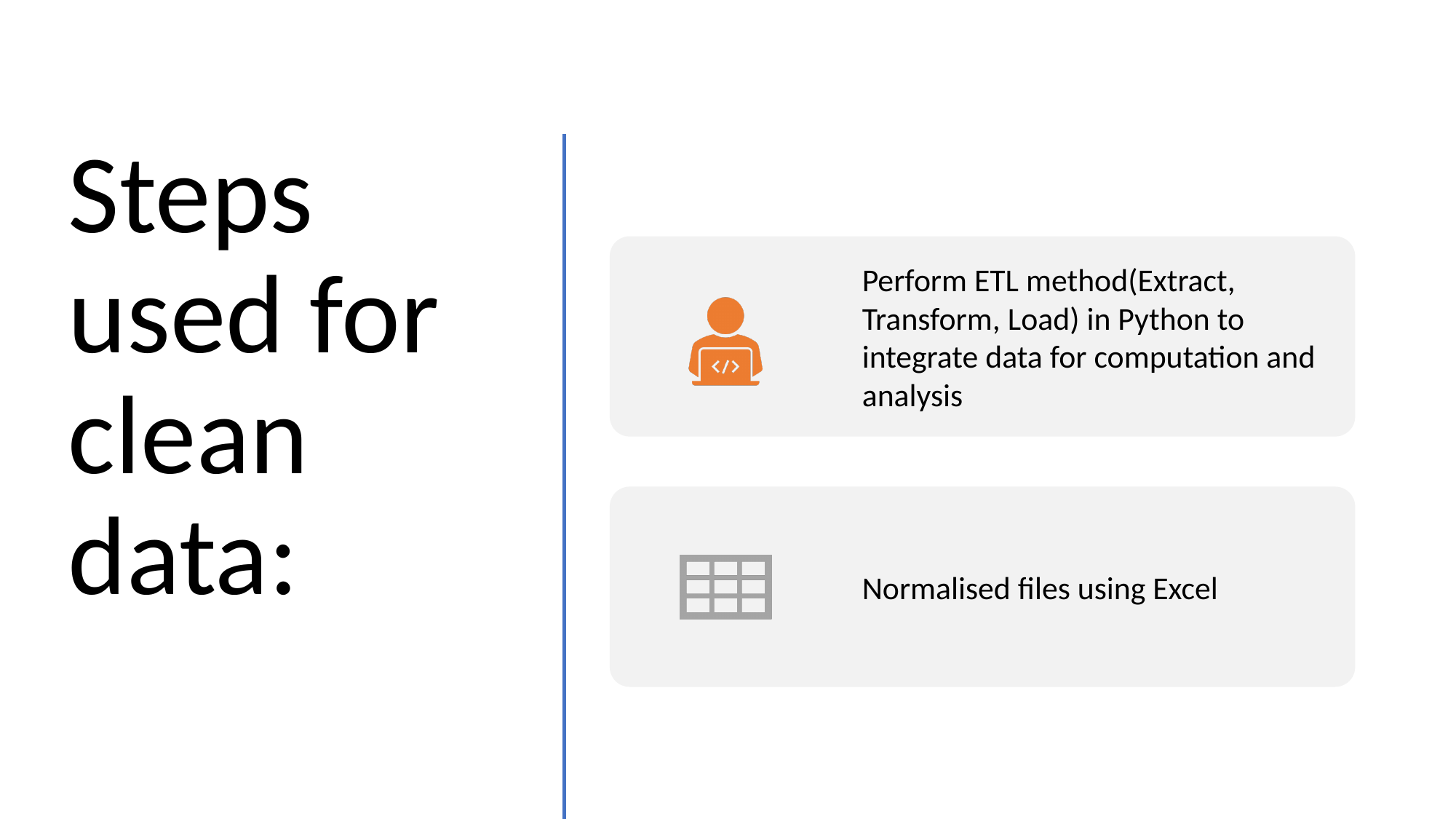

# Steps used for clean data:
Perform ETL method(Extract, Transform, Load) in Python to integrate data for computation and analysis
Normalised files using Excel